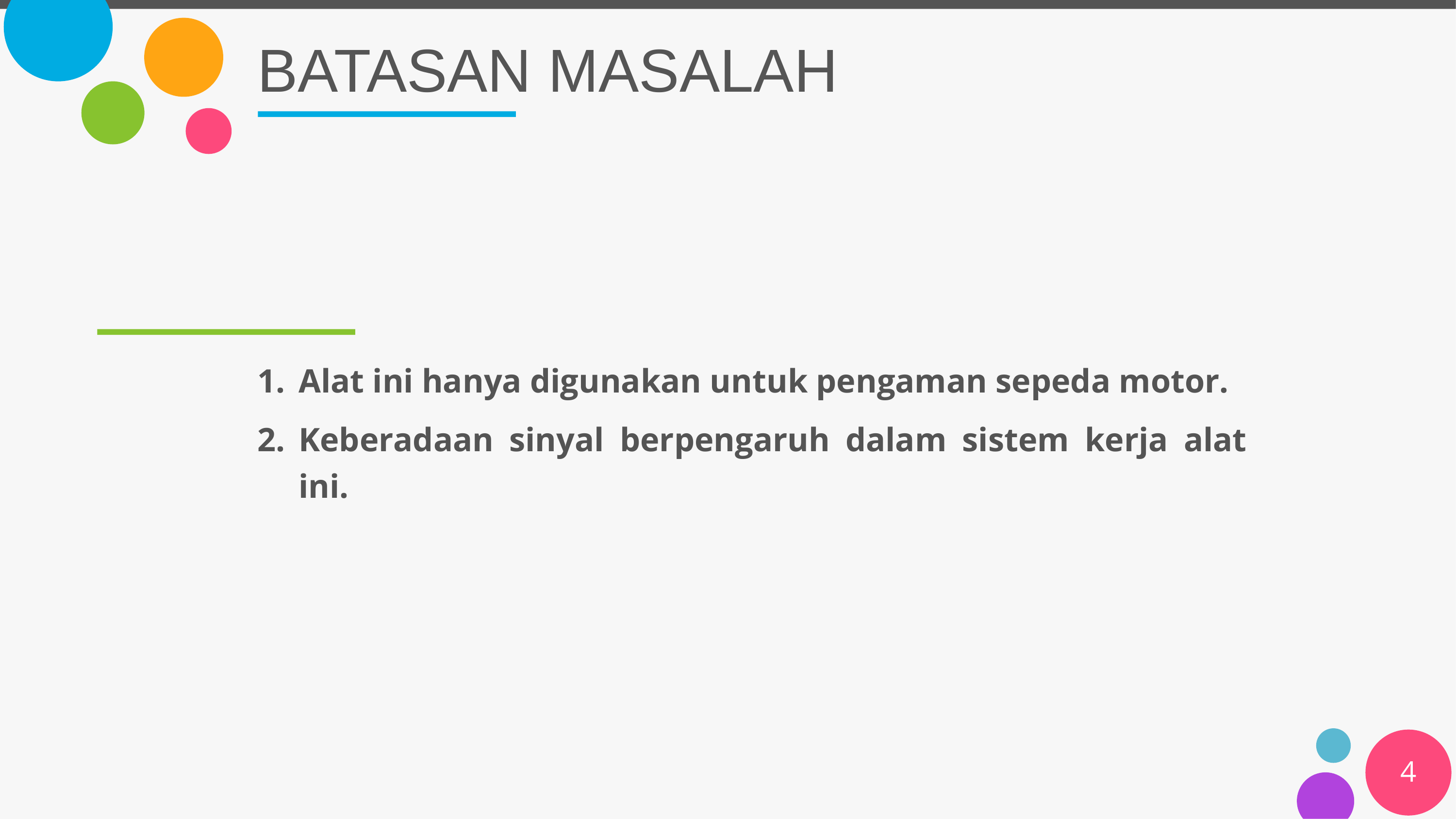

# BATASAN MASALAH
Alat ini hanya digunakan untuk pengaman sepeda motor.
Keberadaan sinyal berpengaruh dalam sistem kerja alat ini.
4